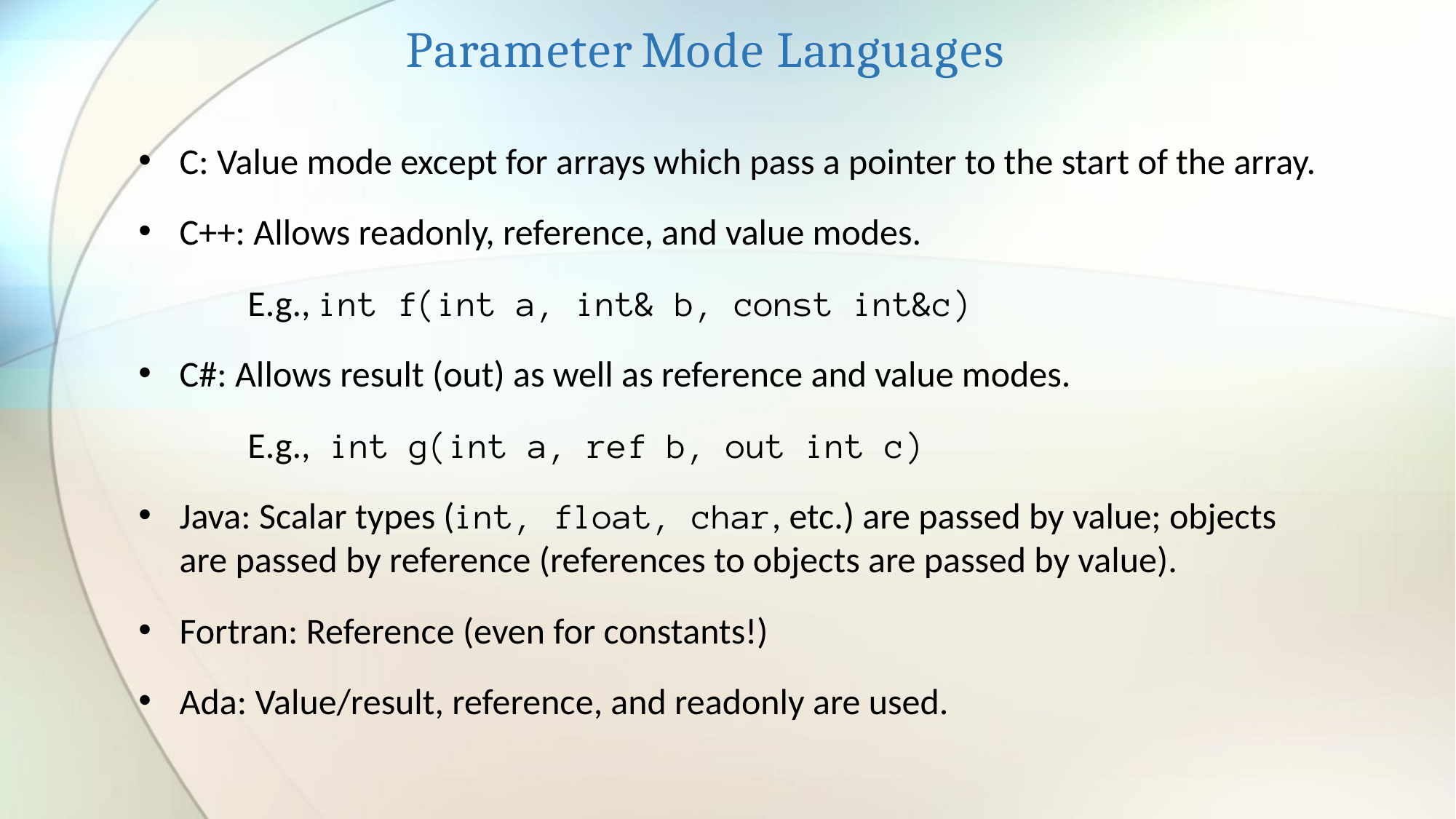

Parameter Mode Languages
C: Value mode except for arrays which pass a pointer to the start of the array.
C++: Allows readonly, reference, and value modes.
	E.g., int f(int a, int& b, const int&c)
C#: Allows result (out) as well as reference and value modes.
	E.g., int g(int a, ref b, out int c)
Java: Scalar types (int, float, char, etc.) are passed by value; objects are passed by reference (references to objects are passed by value).
Fortran: Reference (even for constants!)
Ada: Value/result, reference, and readonly are used.